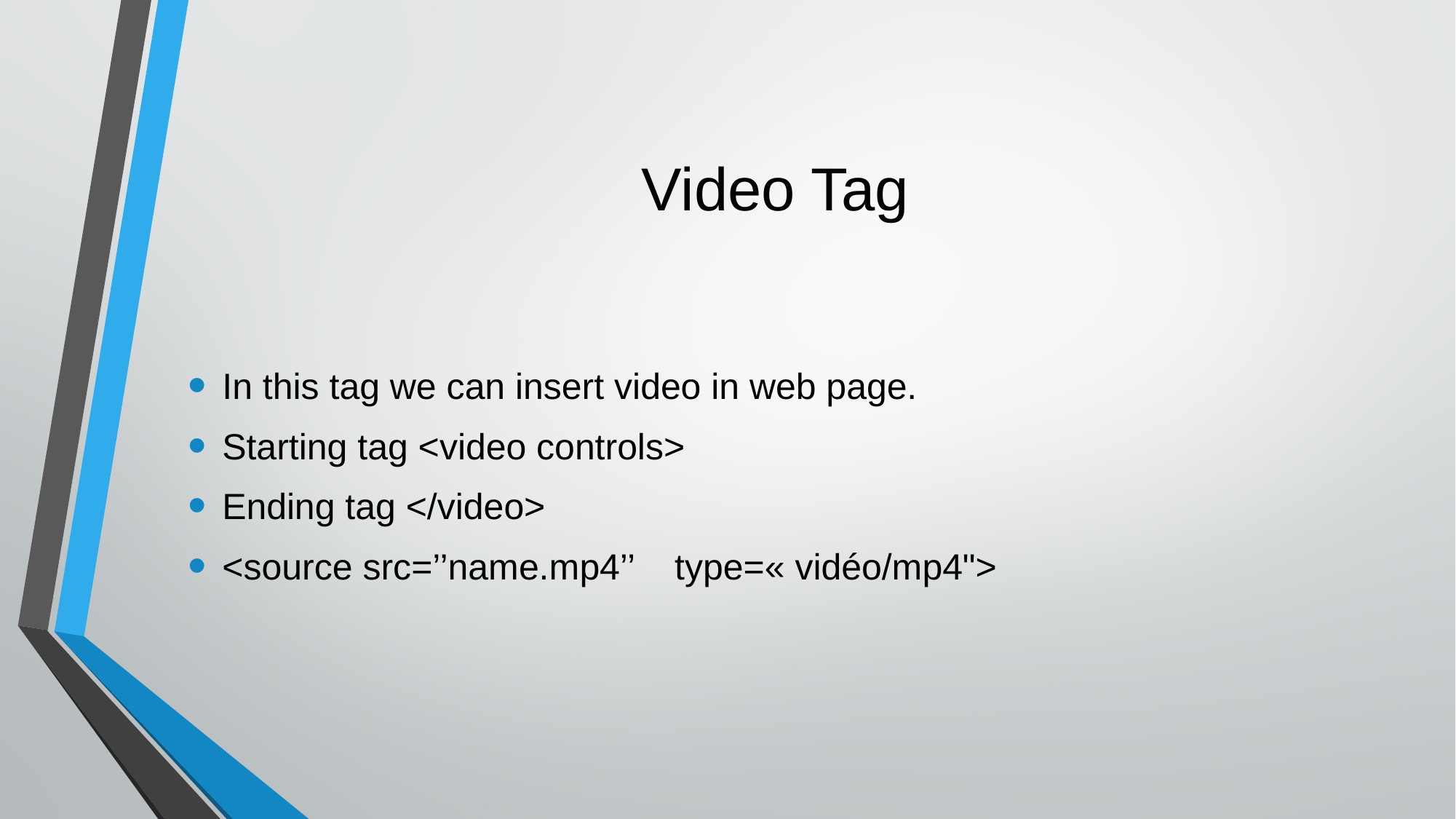

# Video Tag
In this tag we can insert video in web page.
Starting tag <video controls>
Ending tag </video>
<source src=’’name.mp4’’    type=« vidéo/mp4">